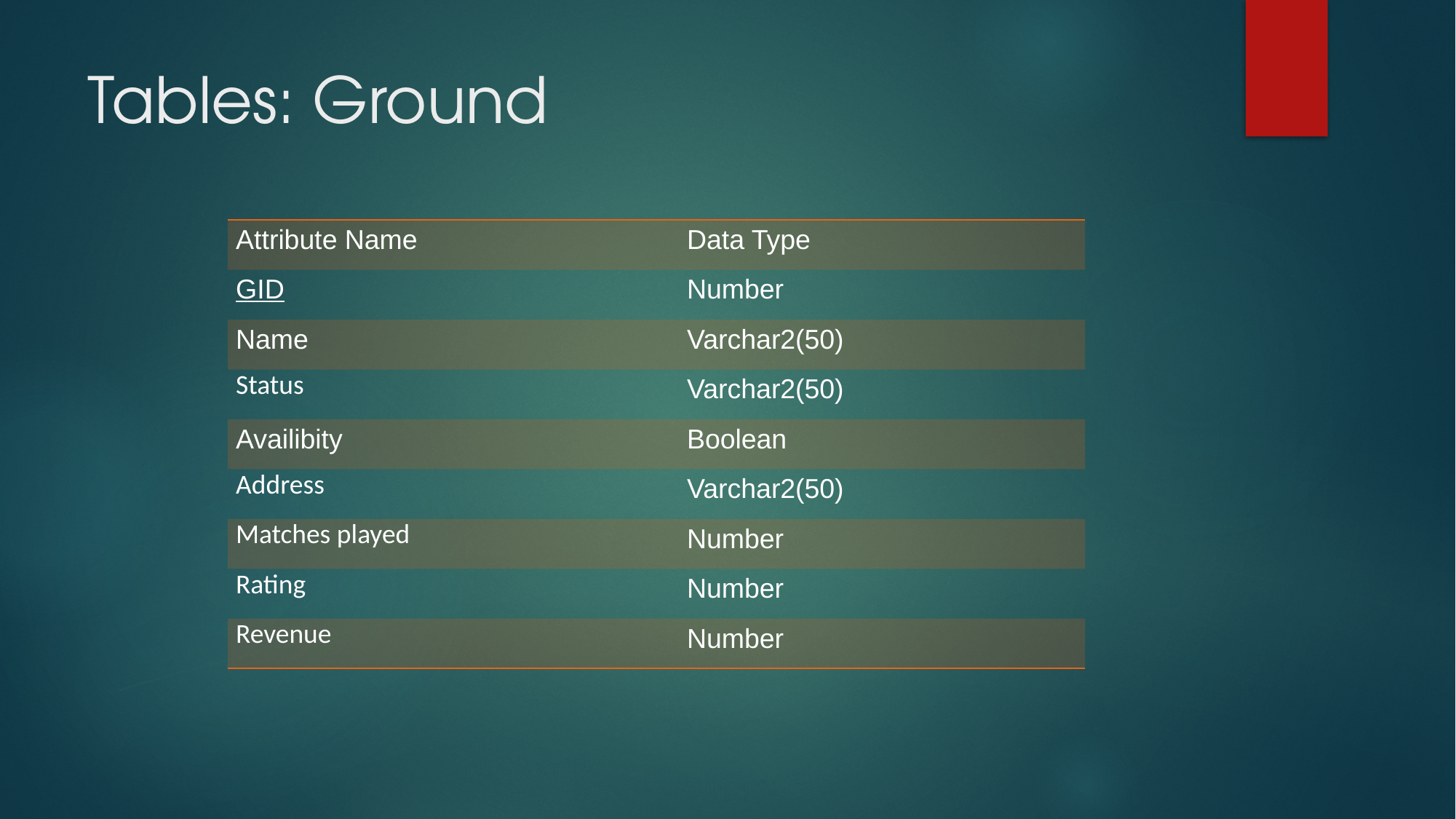

Tables: Ground

| Attribute Name | Data Type |
| --- | --- |
| GID | Number |
| Name | Varchar2(50) |
| Status | Varchar2(50) |
| Availibity | Boolean |
| Address | Varchar2(50) |
| Matches played | Number |
| Rating | Number |
| Revenue | Number |